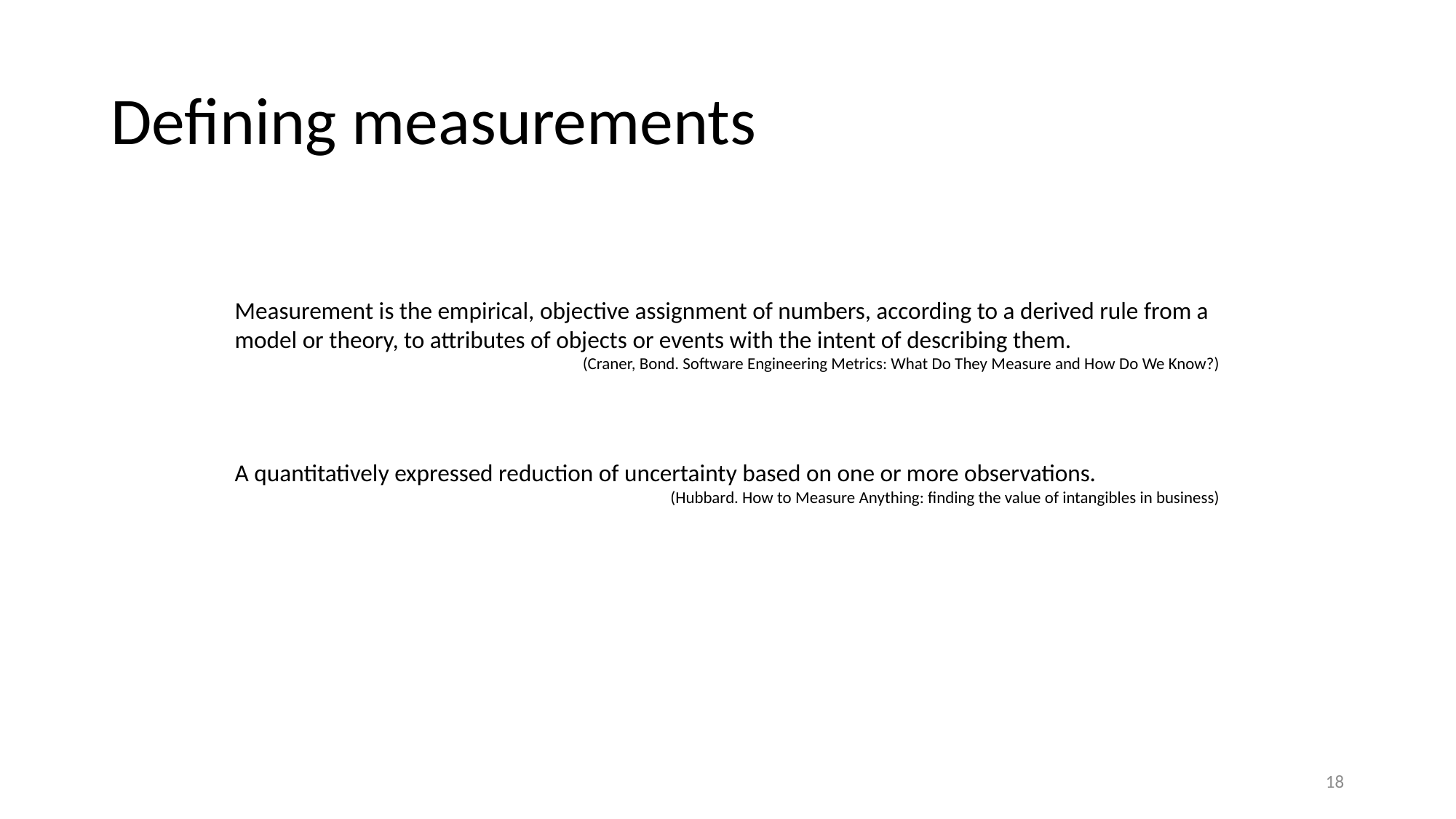

# Defining measurements
Measurement is the empirical, objective assignment of numbers, according to a derived rule from a model or theory, to attributes of objects or events with the intent of describing them.
(Craner, Bond. Software Engineering Metrics: What Do They Measure and How Do We Know?)
A quantitatively expressed reduction of uncertainty based on one or more observations.
(Hubbard. How to Measure Anything: finding the value of intangibles in business)
18